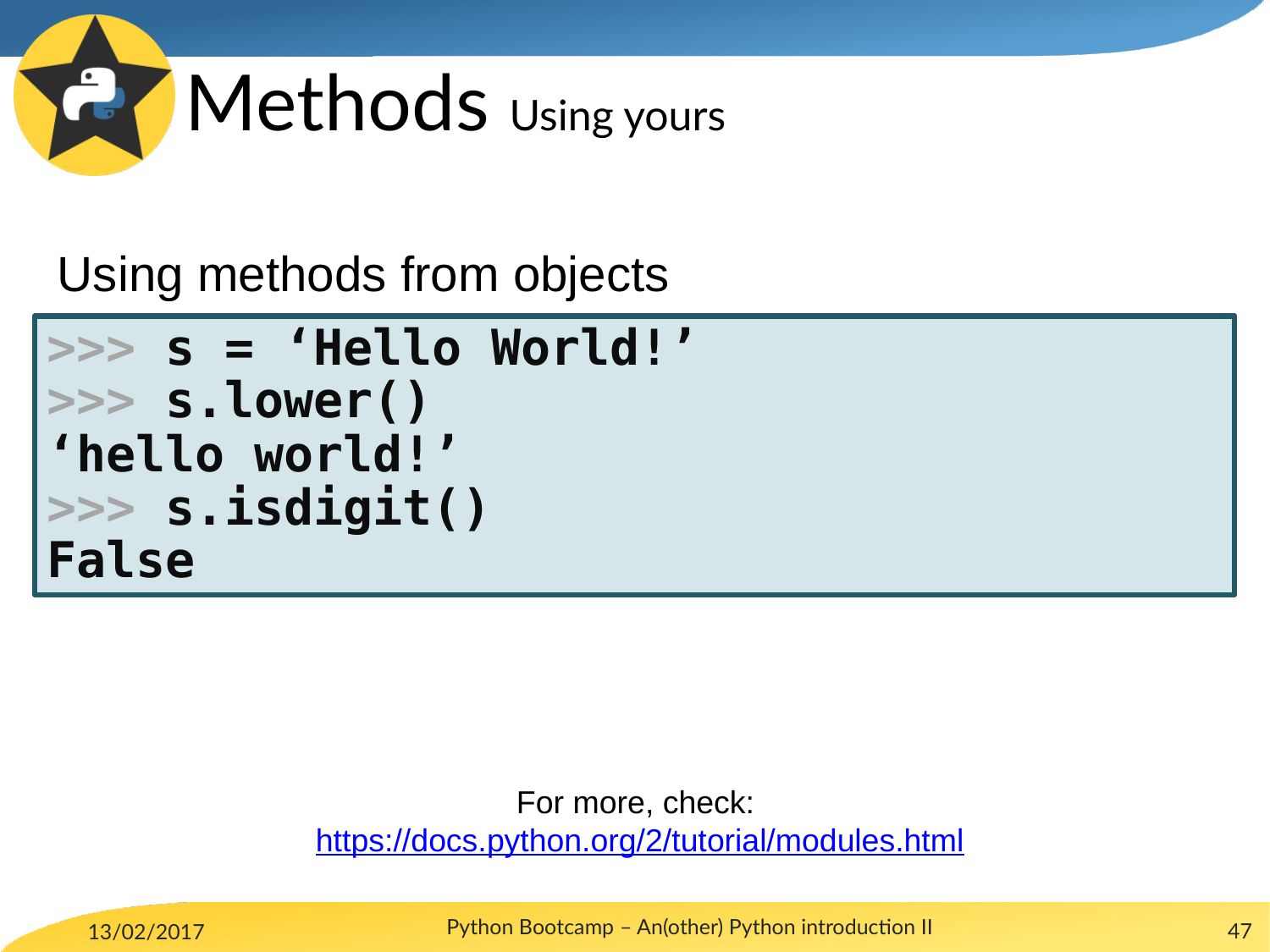

Methods Using yours
Using methods from objects
>>> s = ‘Hello World!’
>>> s.lower()
‘hello world!’
>>> s.isdigit()
False
For more, check:
https://docs.python.org/2/tutorial/modules.html
Python Bootcamp – An(other) Python introduction II
47
13/02/2017